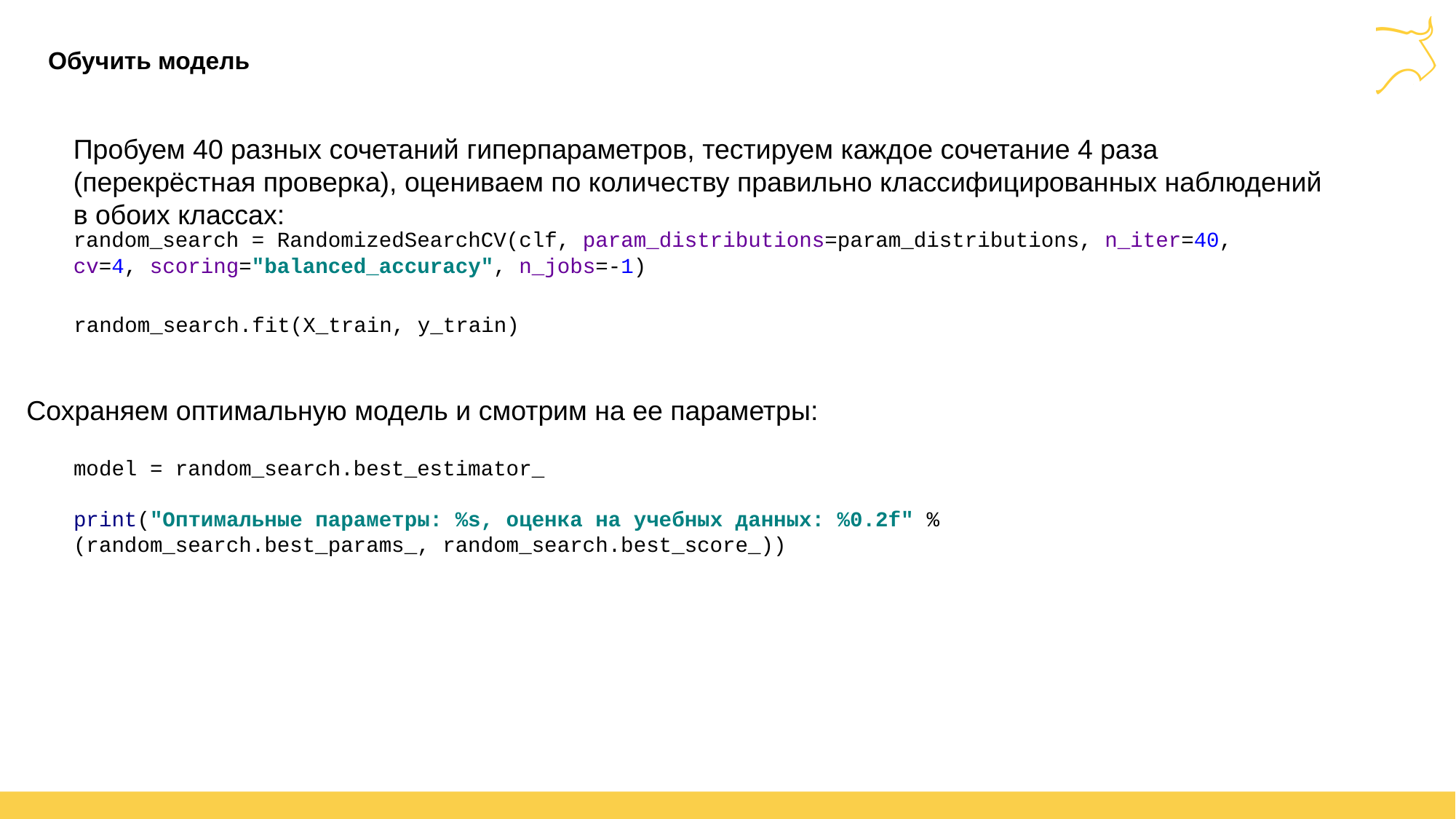

# Обучить модель
Пробуем 40 разных сочетаний гиперпараметров, тестируем каждое сочетание 4 раза (перекрёстная проверка), оцениваем по количеству правильно классифицированных наблюдений в обоих классах:
random_search = RandomizedSearchCV(clf, param_distributions=param_distributions, n_iter=40, cv=4, scoring="balanced_accuracy", n_jobs=-1)
random_search.fit(X_train, y_train)
Сохраняем оптимальную модель и смотрим на ее параметры:
model = random_search.best_estimator_
print("Оптимальные параметры: %s, оценка на учебных данных: %0.2f" % (random_search.best_params_, random_search.best_score_))